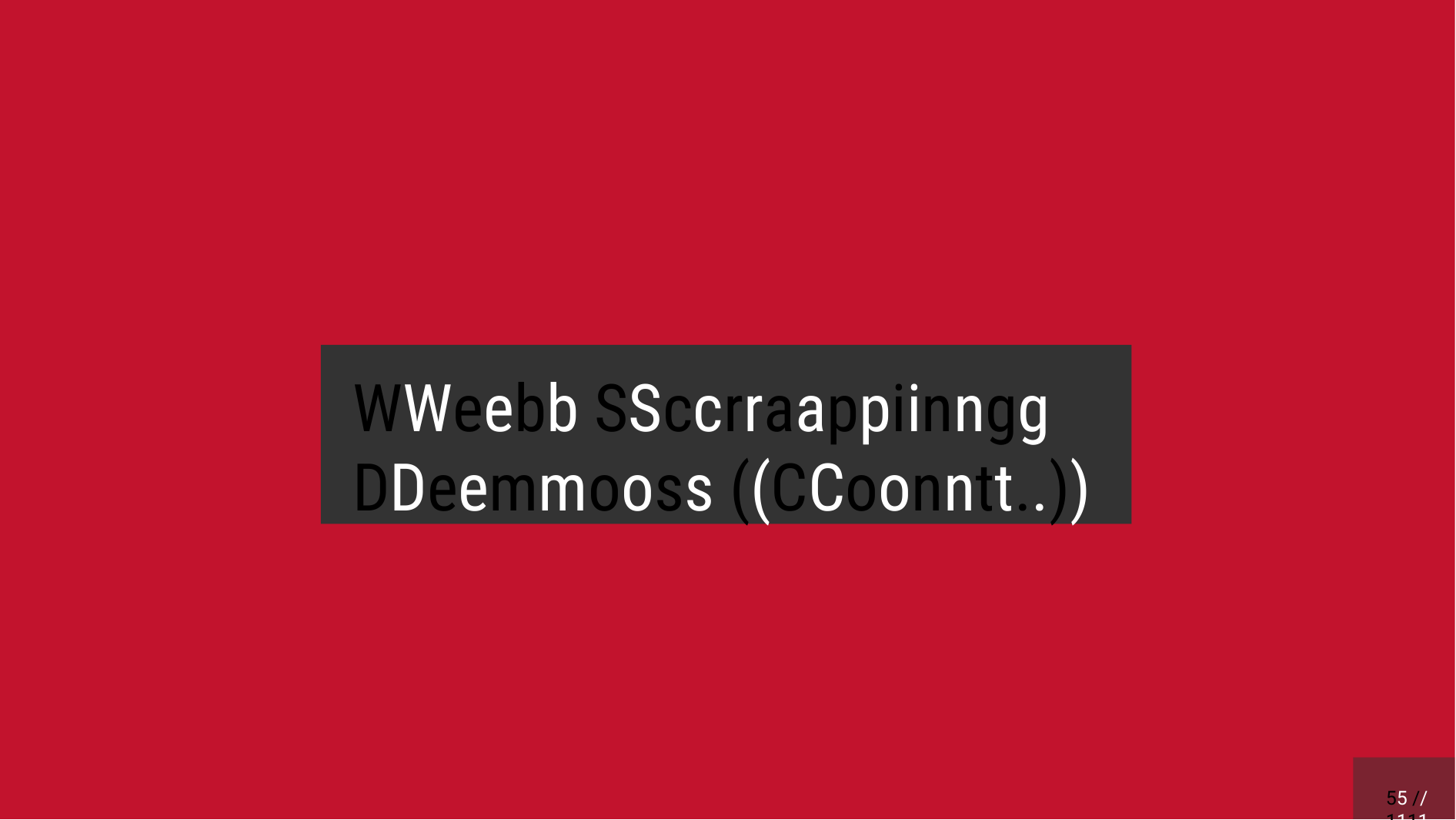

# WWeebb SSccrraappiinngg DDeemmooss ((CCoonntt..))

55 // 1111